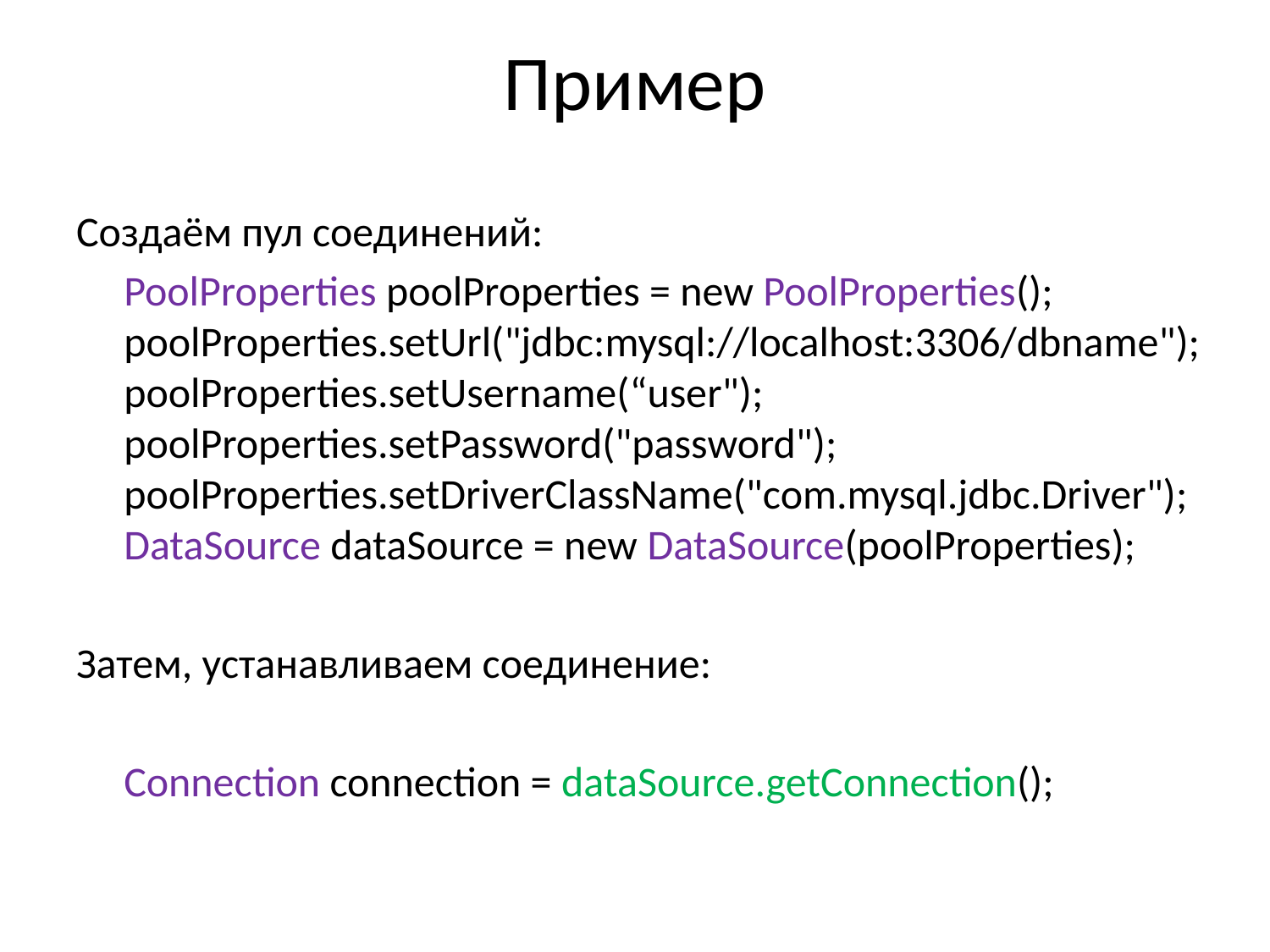

# Пример
Создаём пул соединений:
	PoolProperties poolProperties = new PoolProperties();
poolProperties.setUrl("jdbc:mysql://localhost:3306/dbname");
poolProperties.setUsername(“user");
poolProperties.setPassword("password");
poolProperties.setDriverClassName("com.mysql.jdbc.Driver");
DataSource dataSource = new DataSource(poolProperties);

Затем, устанавливаем соединение:

	Connection connection = dataSource.getConnection();